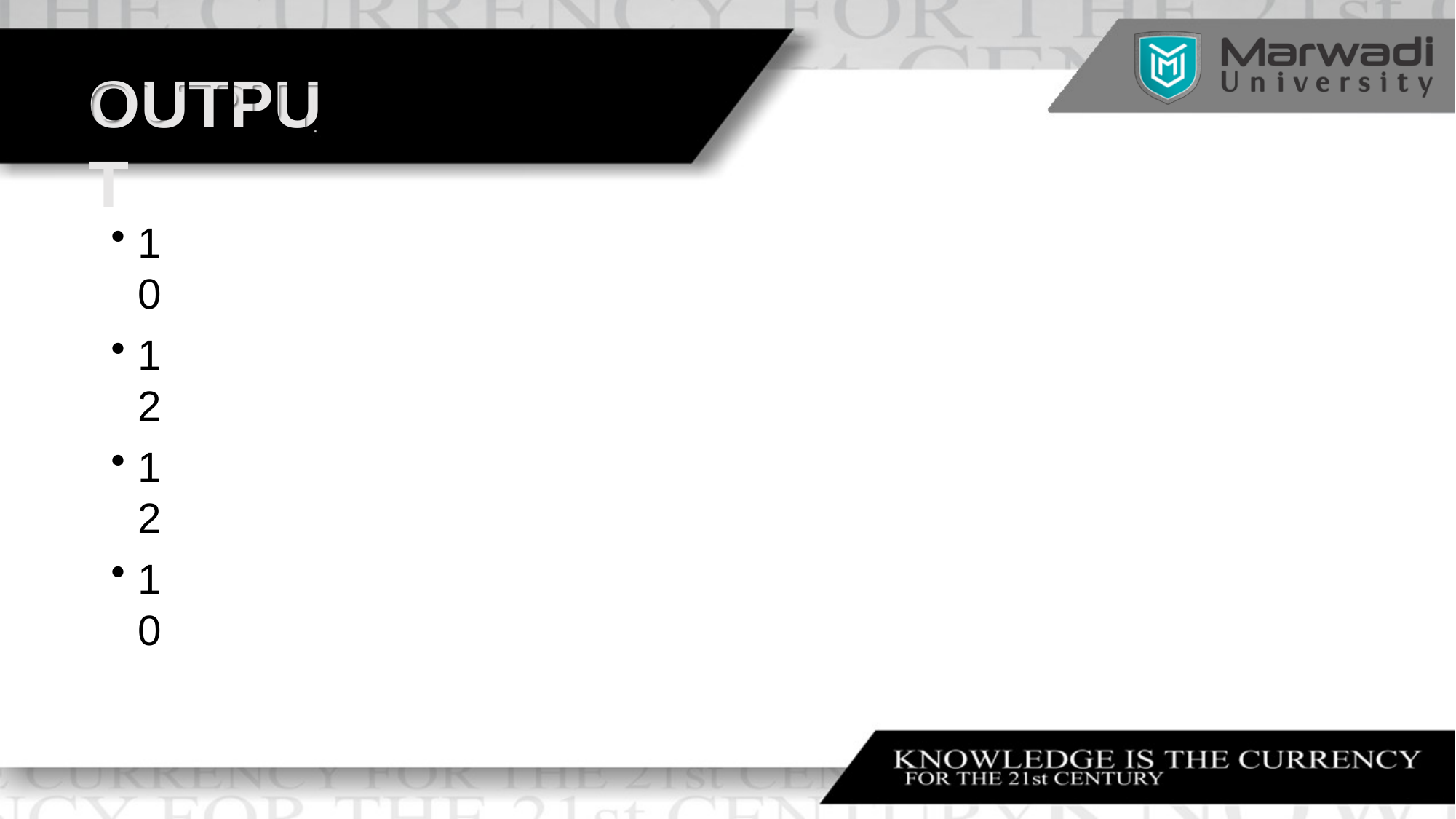

# OUTPUT
10
12
12
10
•	Author Detail